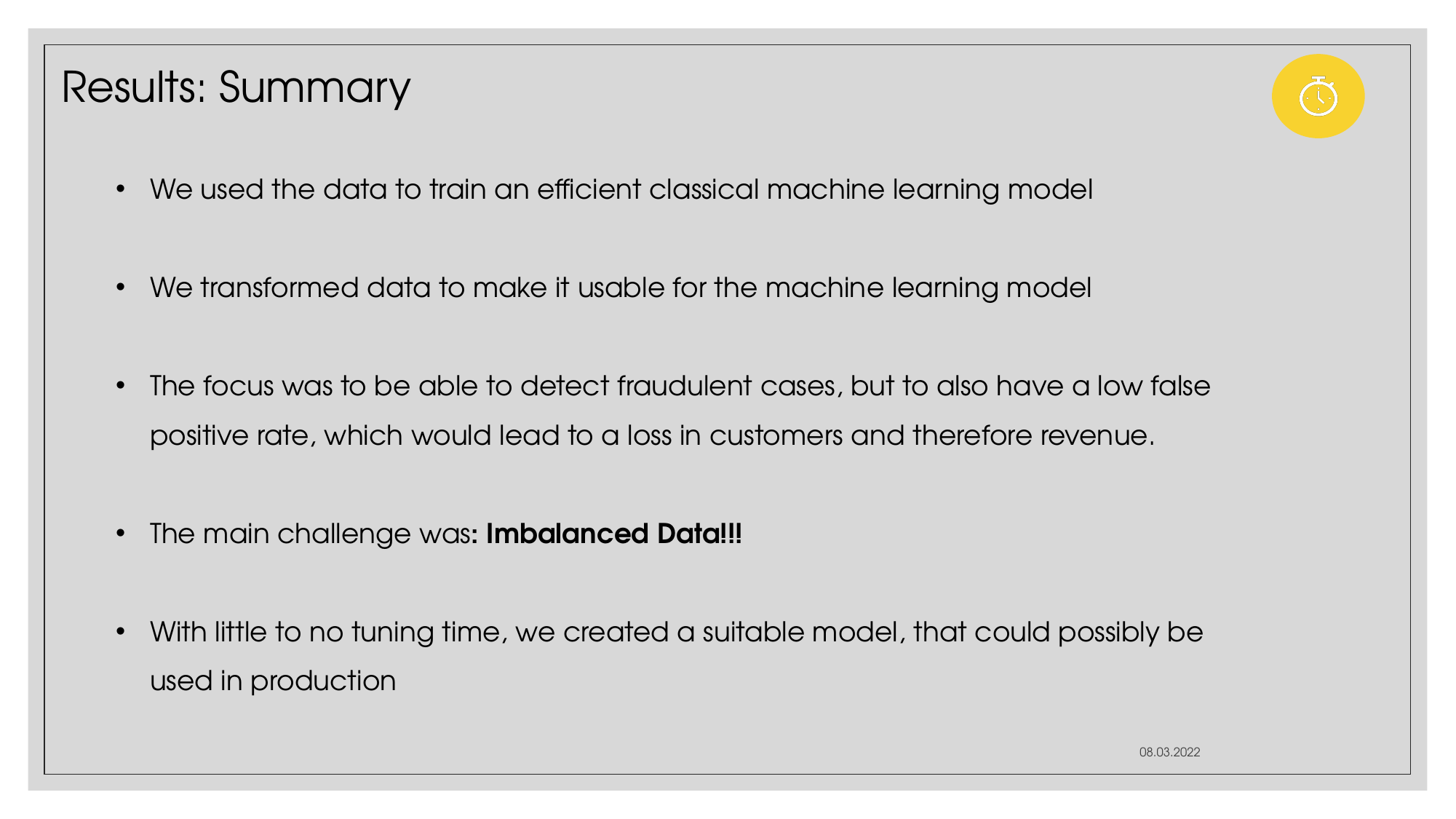

Results: Summary

We used the data to train an efficient classical machine learning model

We transformed data to make it usable for the machine learning model

The focus was to be able to detect fraudulent cases, but to also have a low false positive rate, which would lead to a loss in customers and therefore revenue.

The main challenge was: Imbalanced Data!!!

With little to no tuning time, we created a suitable model, that could possibly be used in production

08.03.2022